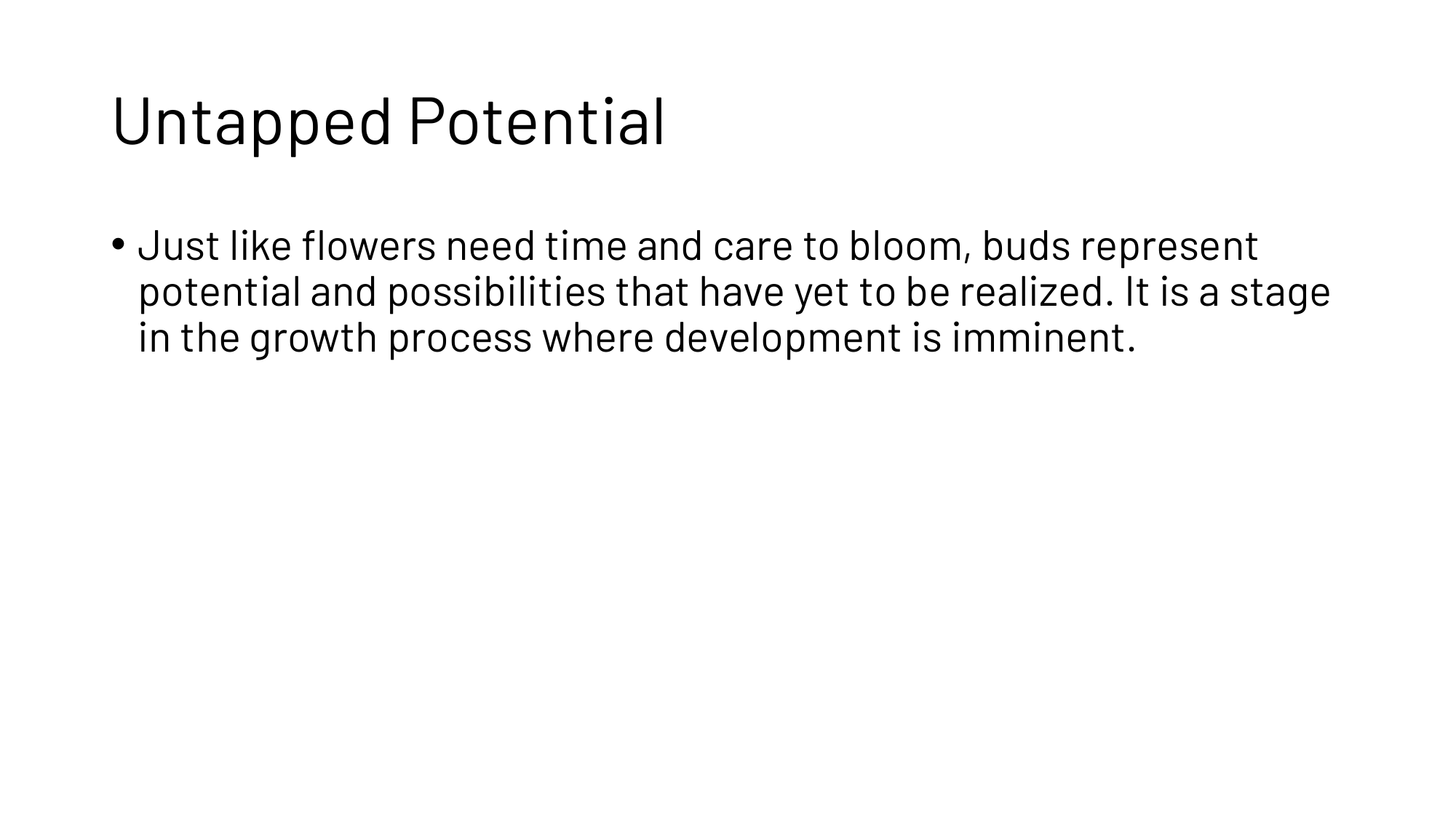

# Untapped Potential
Just like flowers need time and care to bloom, buds represent potential and possibilities that have yet to be realized. It is a stage in the growth process where development is imminent.